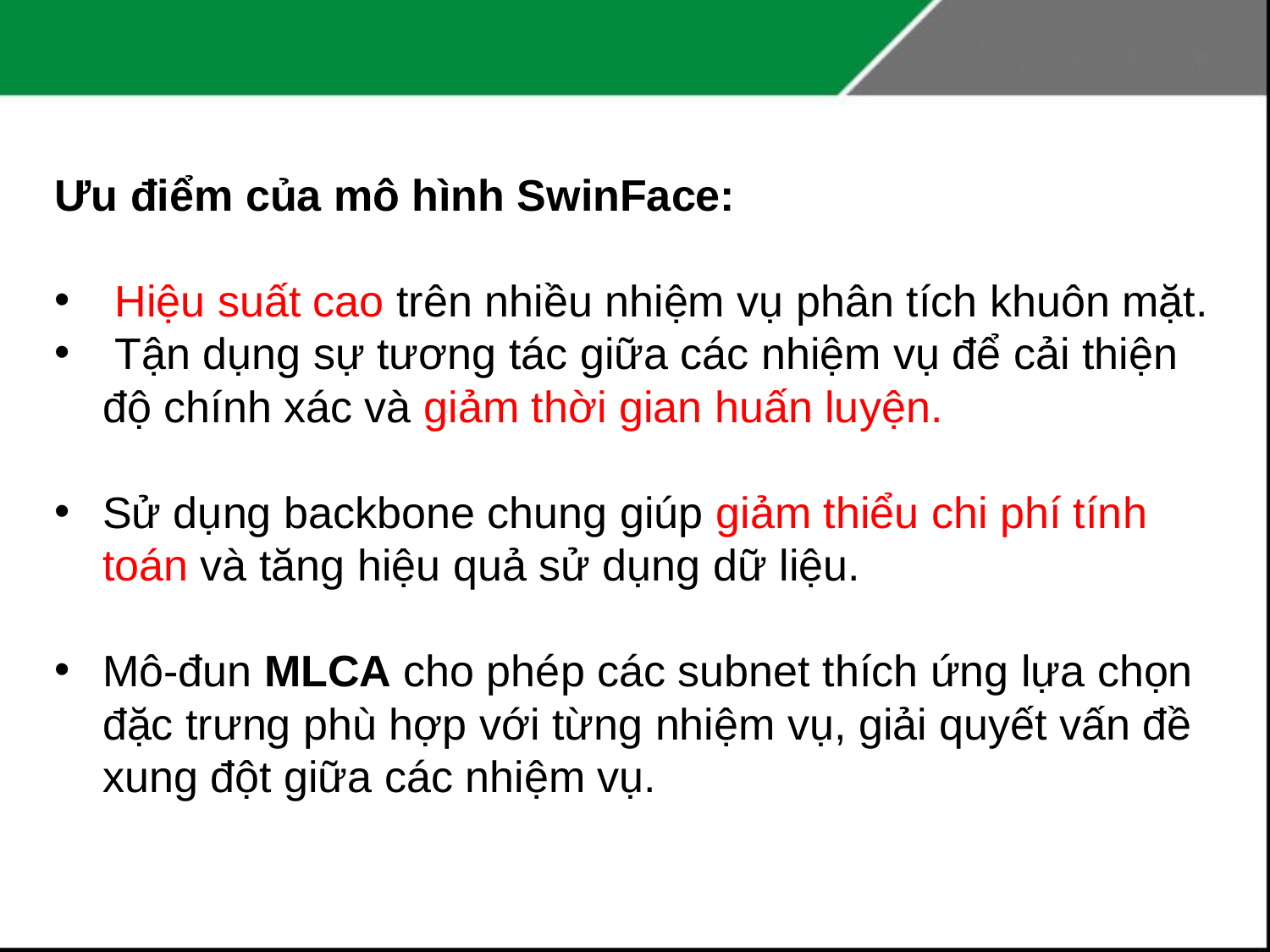

Ưu điểm của mô hình SwinFace:

 Hiệu suất cao trên nhiều nhiệm vụ phân tích khuôn mặt.
 Tận dụng sự tương tác giữa các nhiệm vụ để cải thiện độ chính xác và giảm thời gian huấn luyện.

Sử dụng backbone chung giúp giảm thiểu chi phí tính toán và tăng hiệu quả sử dụng dữ liệu.

Mô-đun MLCA cho phép các subnet thích ứng lựa chọn đặc trưng phù hợp với từng nhiệm vụ, giải quyết vấn đề xung đột giữa các nhiệm vụ.